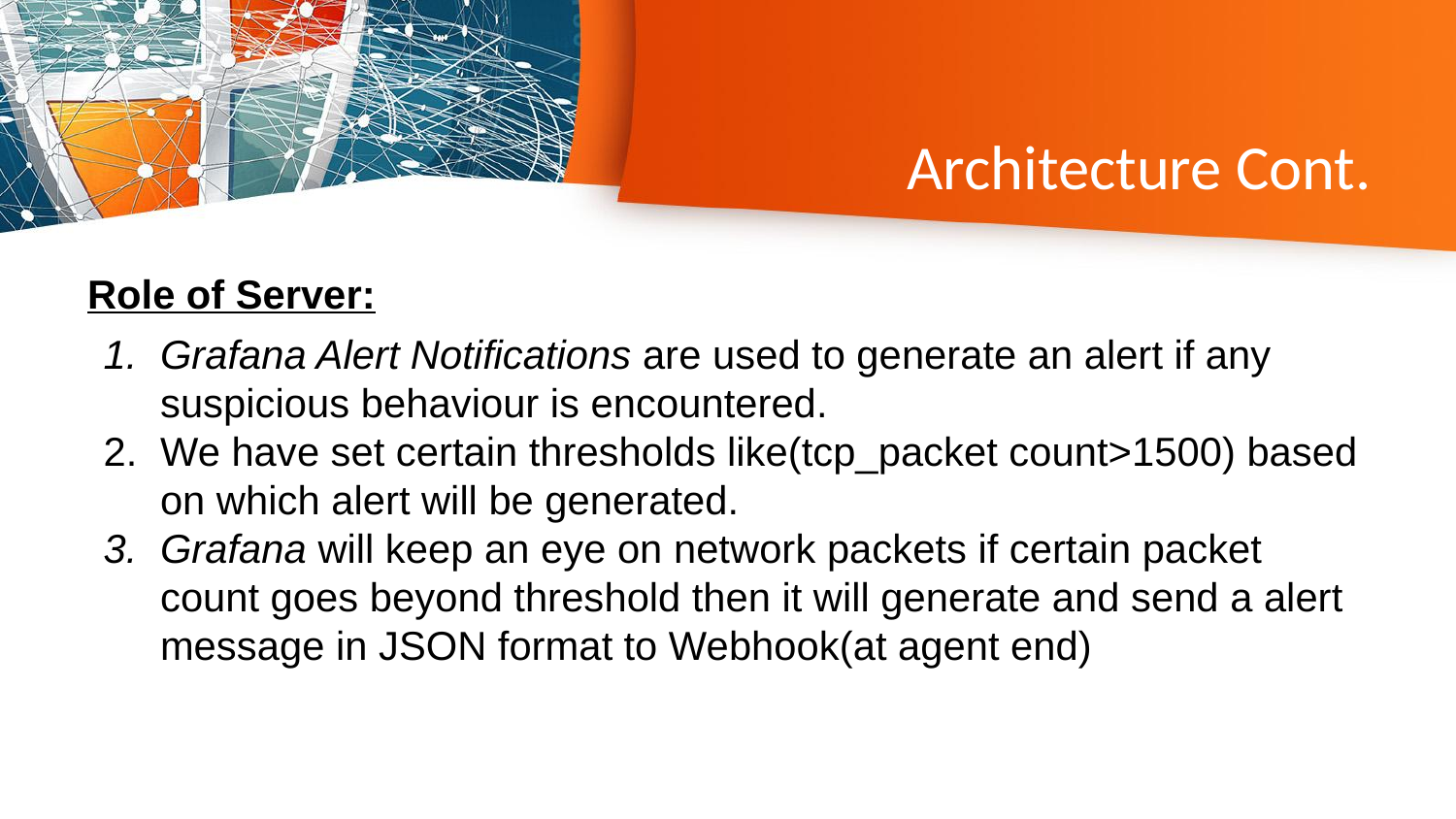

# Architecture Cont.

Role of Server:
Grafana Alert Notifications are used to generate an alert if any suspicious behaviour is encountered.
We have set certain thresholds like(tcp_packet count>1500) based on which alert will be generated.
Grafana will keep an eye on network packets if certain packet count goes beyond threshold then it will generate and send a alert message in JSON format to Webhook(at agent end)